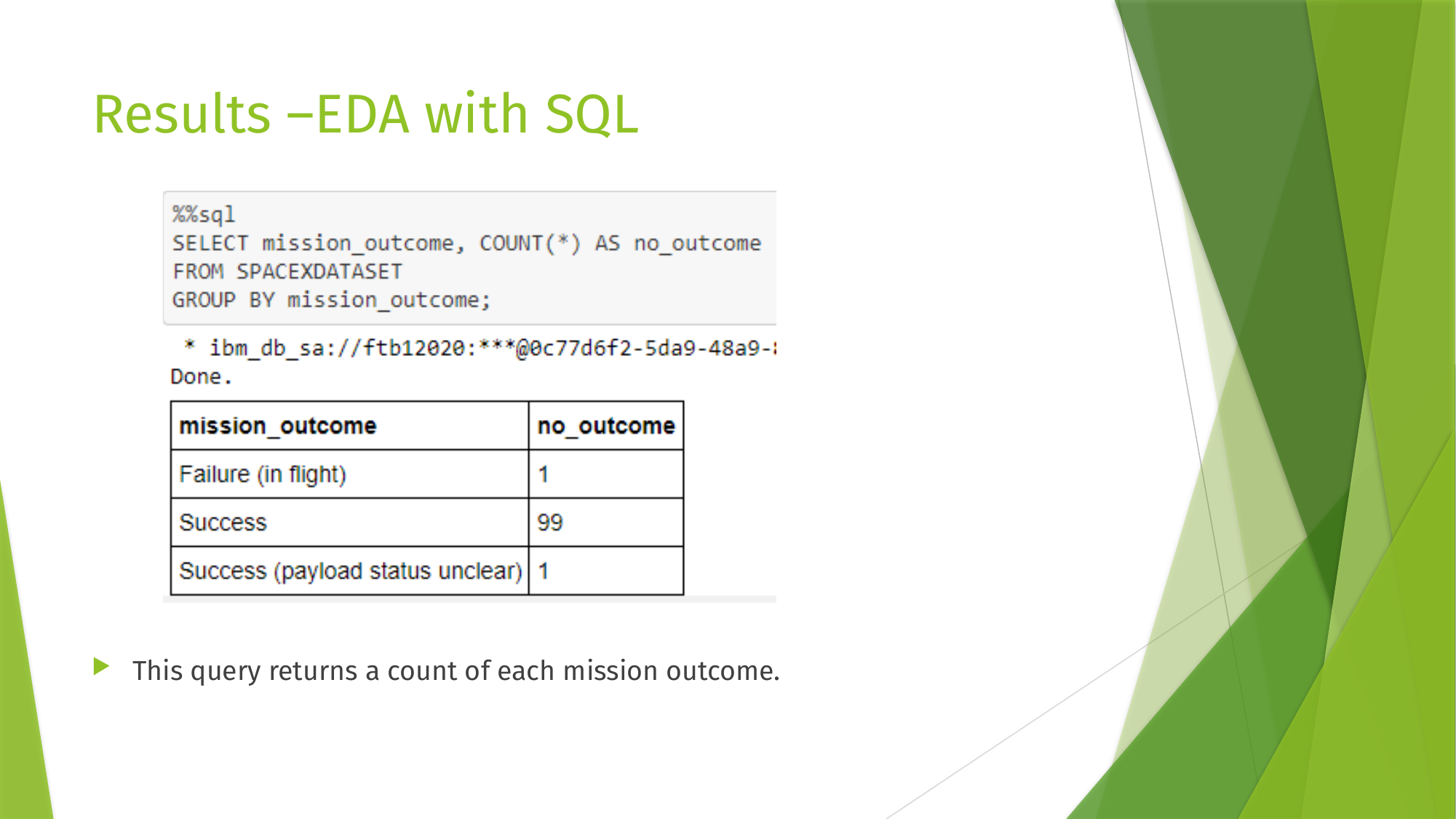

# Results –EDA with SQL

This query returns a count of each mission outcome.